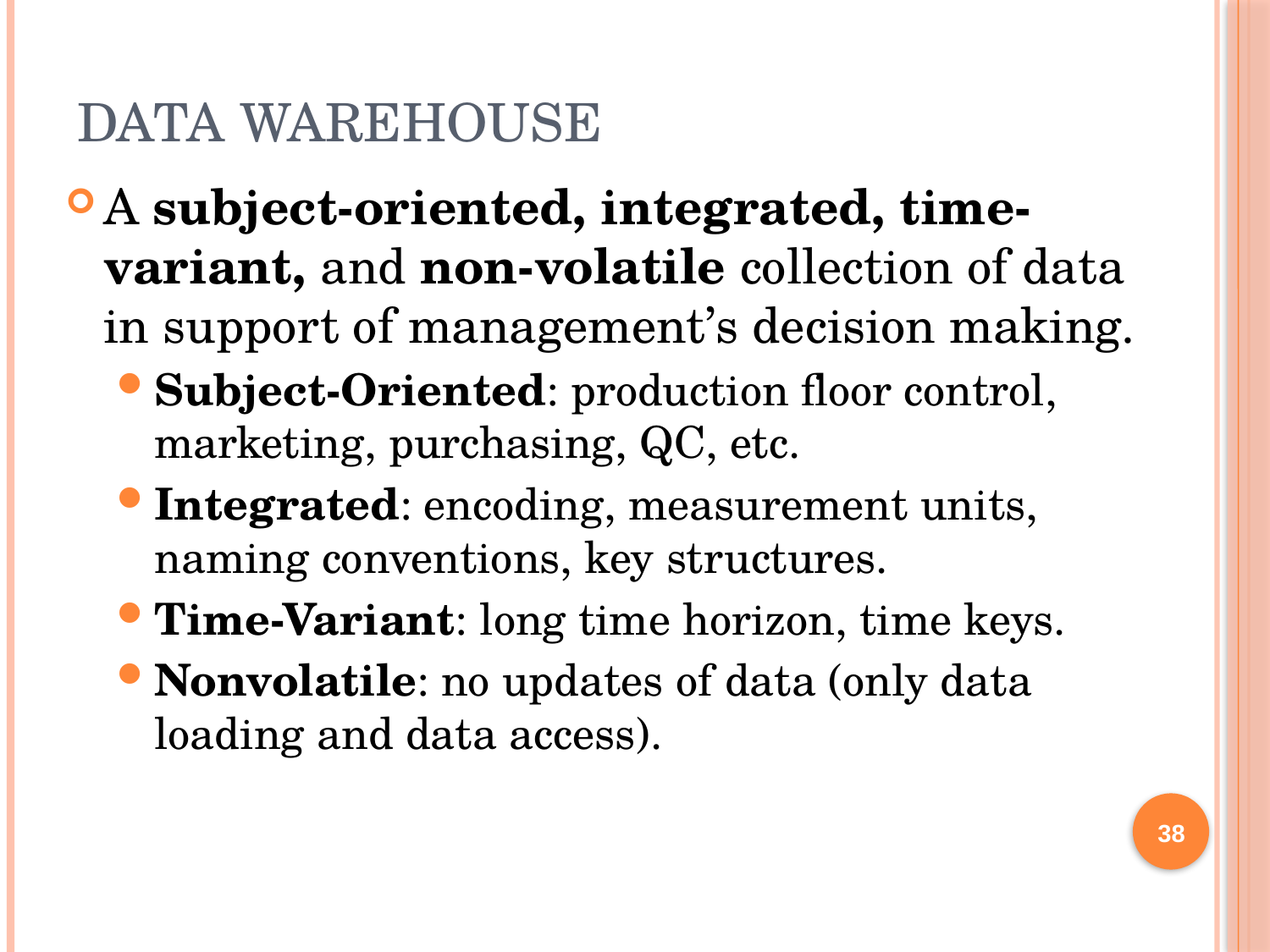

# DATA WAREHOUSE
A subject-oriented, integrated, time-variant, and non-volatile collection of data in support of management’s decision making.
Subject-Oriented: production floor control, marketing, purchasing, QC, etc.
Integrated: encoding, measurement units, naming conventions, key structures.
Time-Variant: long time horizon, time keys.
Nonvolatile: no updates of data (only data loading and data access).
38